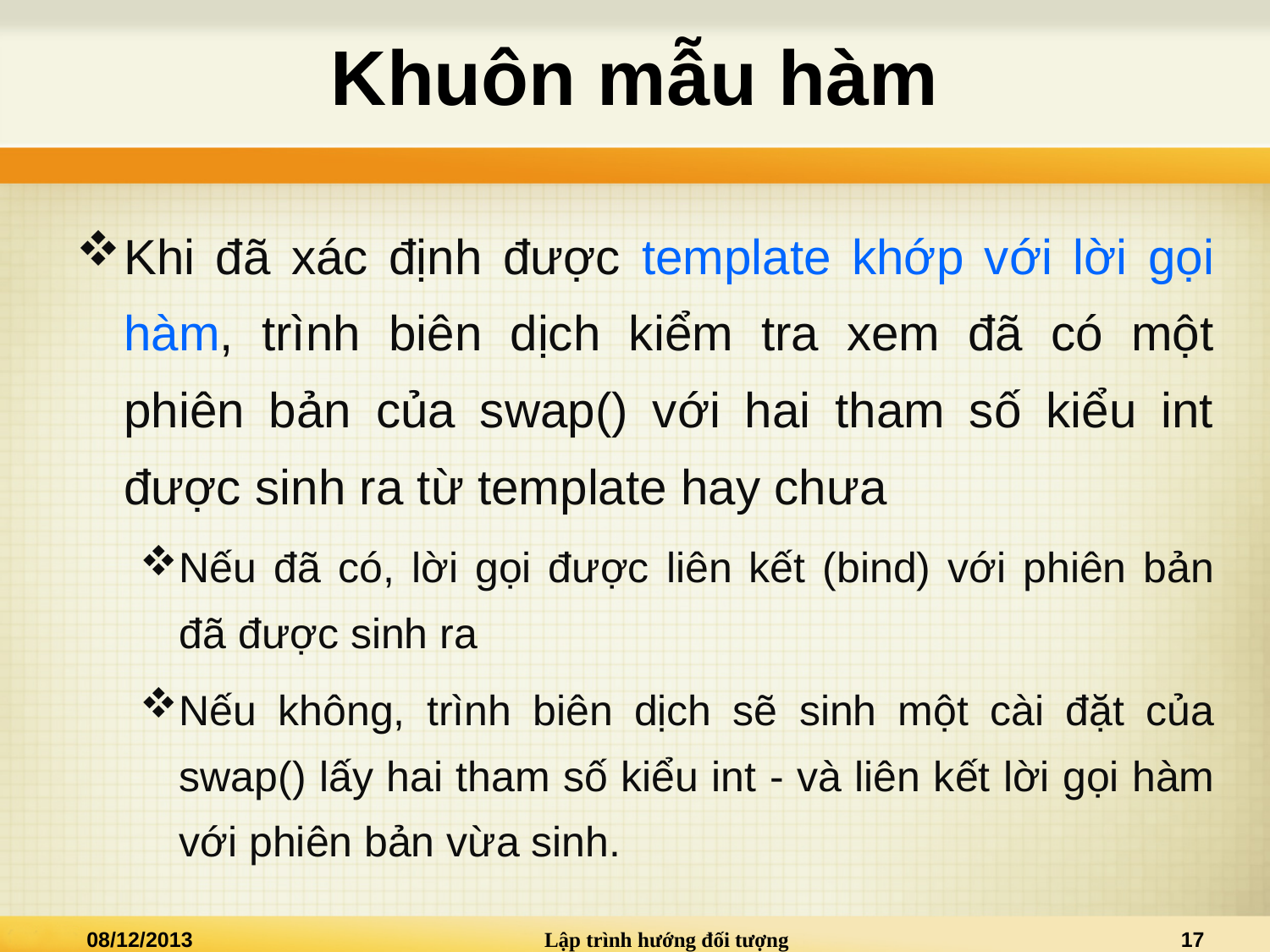

# Khuôn mẫu hàm
Khi đã xác định được template khớp với lời gọi hàm, trình biên dịch kiểm tra xem đã có một phiên bản của swap() với hai tham số kiểu int được sinh ra từ template hay chưa
Nếu đã có, lời gọi được liên kết (bind) với phiên bản đã được sinh ra
Nếu không, trình biên dịch sẽ sinh một cài đặt của swap() lấy hai tham số kiểu int - và liên kết lời gọi hàm với phiên bản vừa sinh.
08/12/2013
Lập trình hướng đối tượng
17